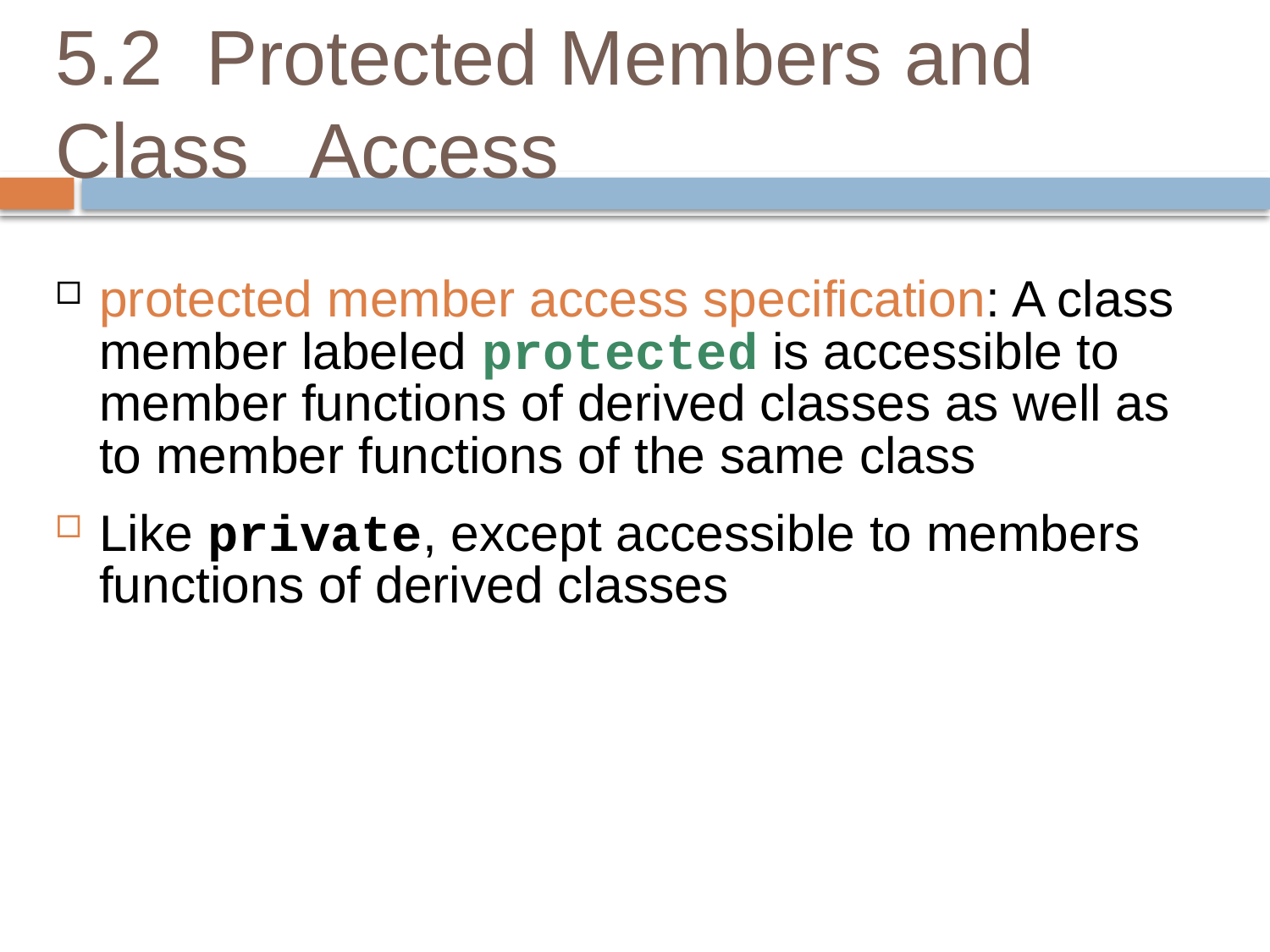

# 5.2  Protected Members and Class 	Access
protected member access specification: A class member labeled protected is accessible to member functions of derived classes as well as to member functions of the same class
Like private, except accessible to members functions of derived classes
5-8